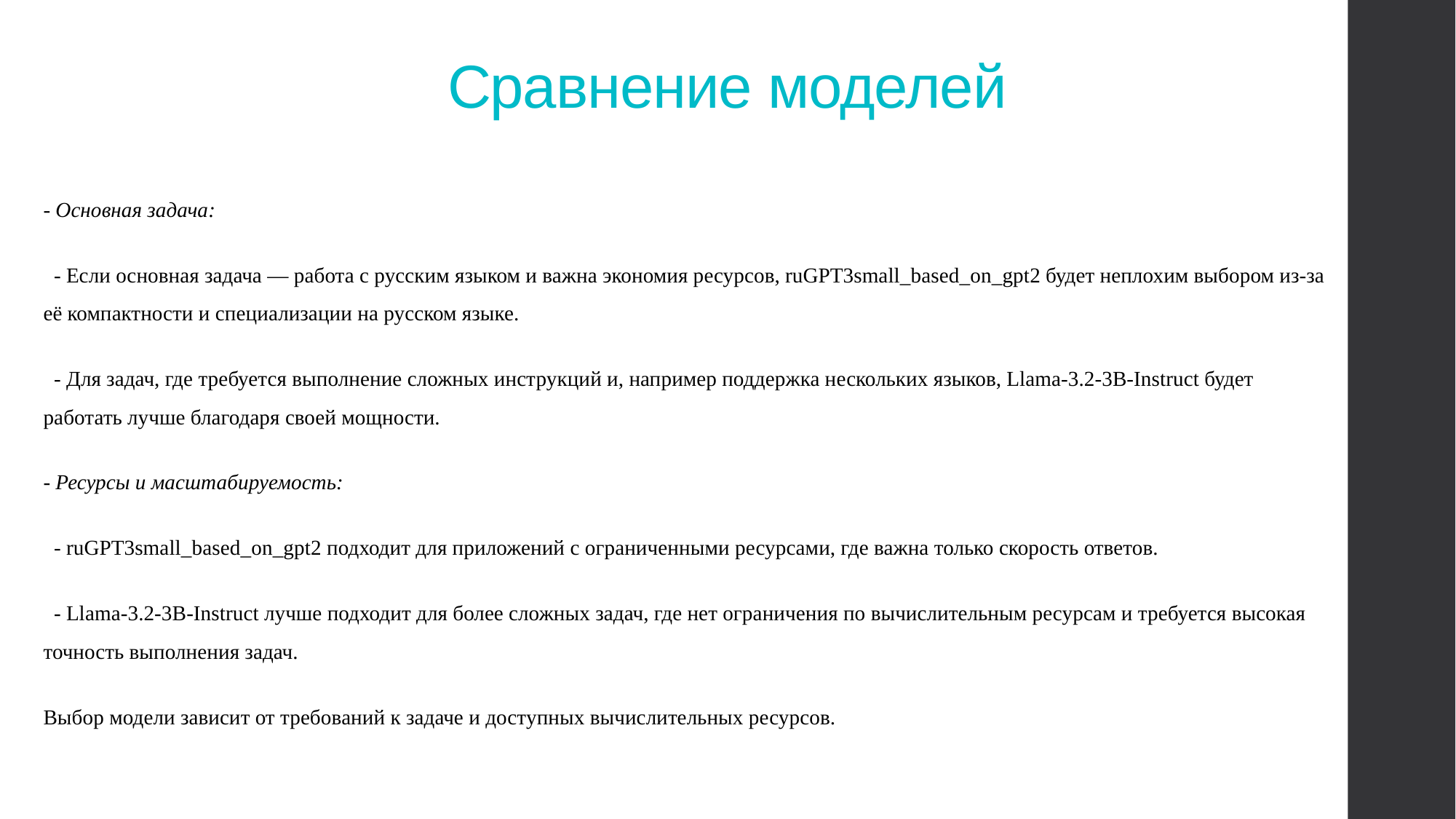

# Сравнение моделей
- Основная задача:
  - Если основная задача — работа с русским языком и важна экономия ресурсов, ruGPT3small_based_on_gpt2 будет неплохим выбором из-за её компактности и специализации на русском языке.
  - Для задач, где требуется выполнение сложных инструкций и, например поддержка нескольких языков, Llama-3.2-3B-Instruct будет работать лучше благодаря своей мощности.
- Ресурсы и масштабируемость:
  - ruGPT3small_based_on_gpt2 подходит для приложений с ограниченными ресурсами, где важна только скорость ответов.
  - Llama-3.2-3B-Instruct лучше подходит для более сложных задач, где нет ограничения по вычислительным ресурсам и требуется высокая точность выполнения задач.
Выбор модели зависит от требований к задаче и доступных вычислительных ресурсов.